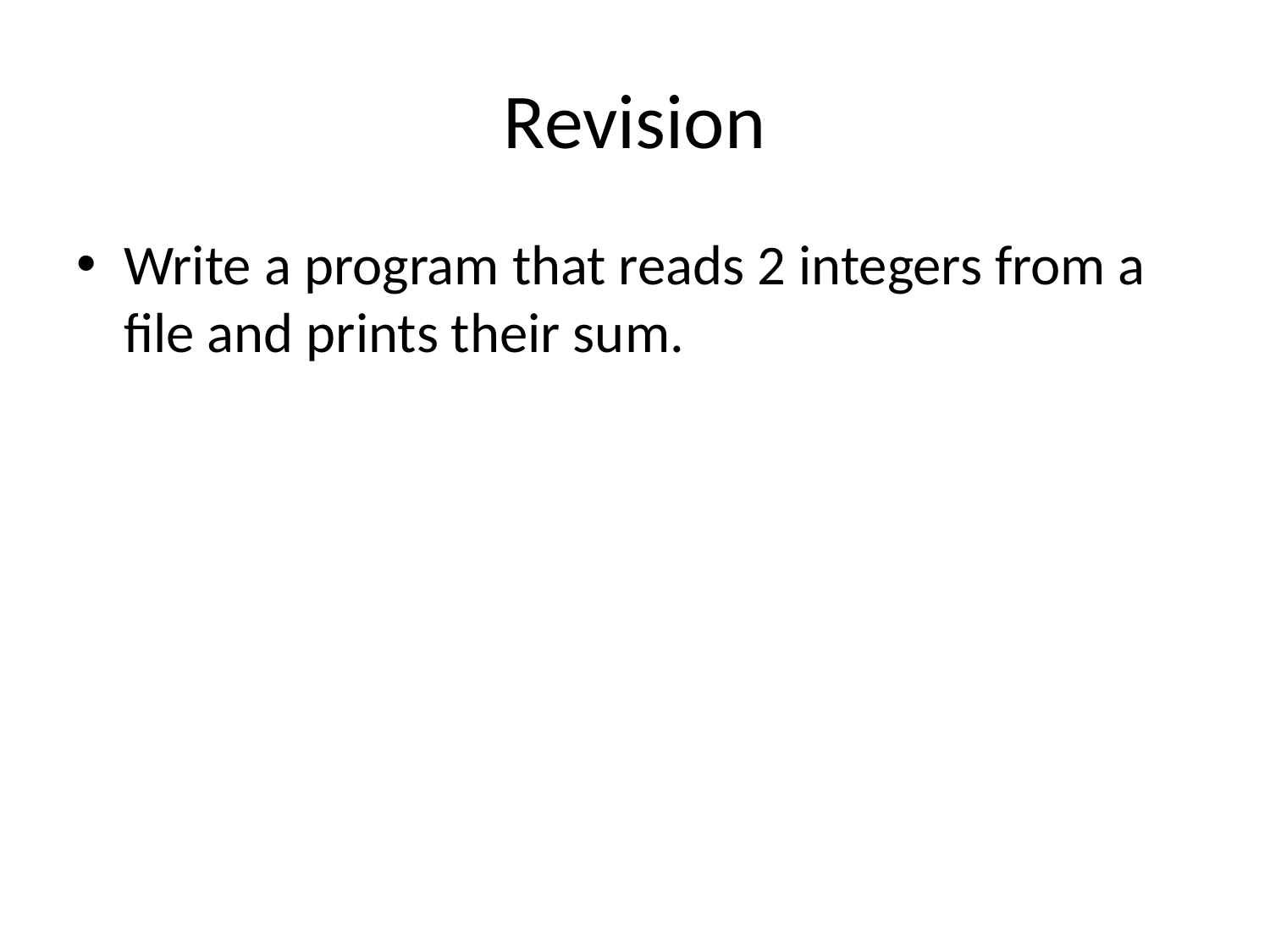

# Revision
Write a program that reads 2 integers from a file and prints their sum.